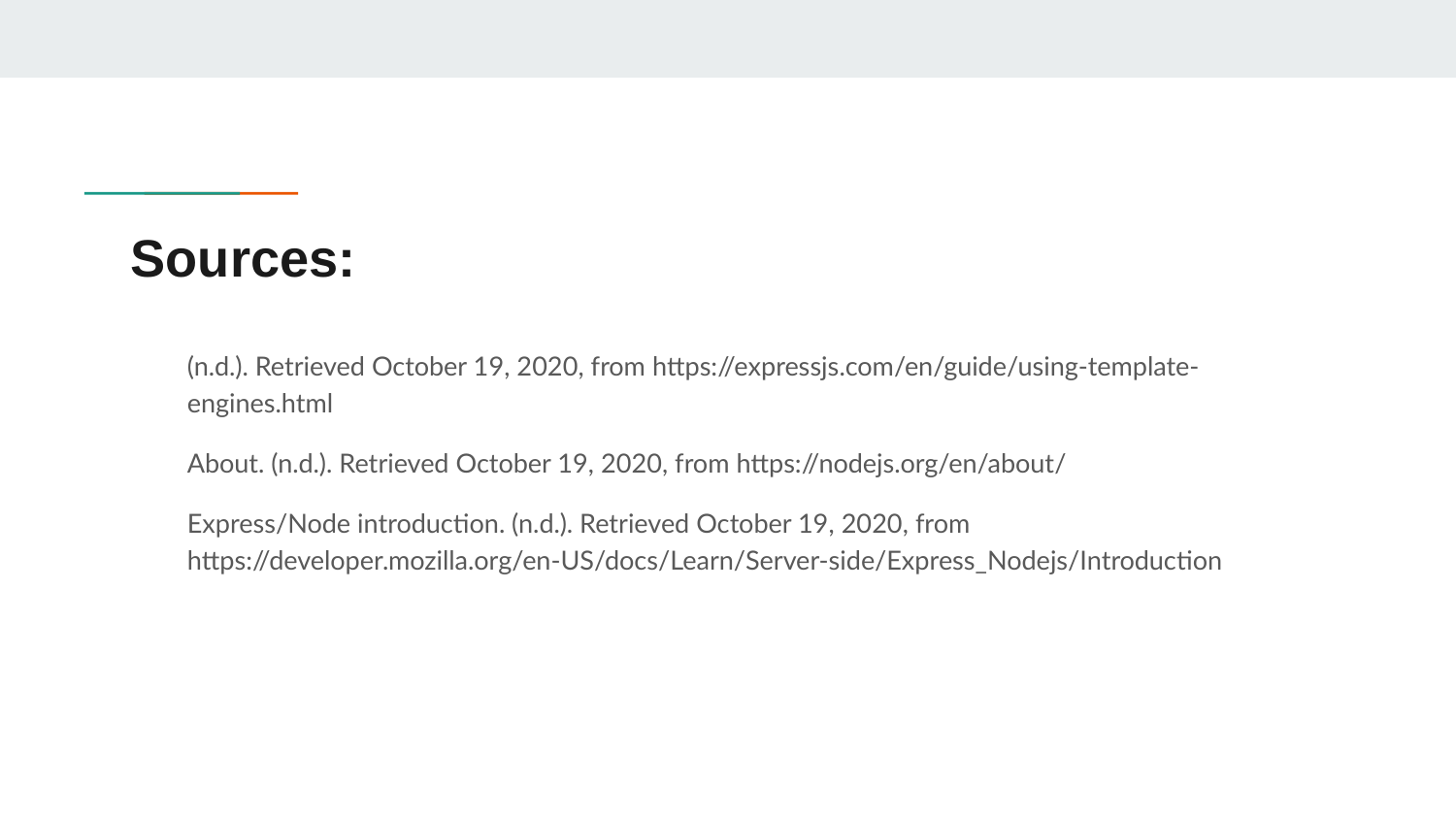

# Sources:
(n.d.). Retrieved October 19, 2020, from https://expressjs.com/en/guide/using-template-engines.html
About. (n.d.). Retrieved October 19, 2020, from https://nodejs.org/en/about/
Express/Node introduction. (n.d.). Retrieved October 19, 2020, from https://developer.mozilla.org/en-US/docs/Learn/Server-side/Express_Nodejs/Introduction